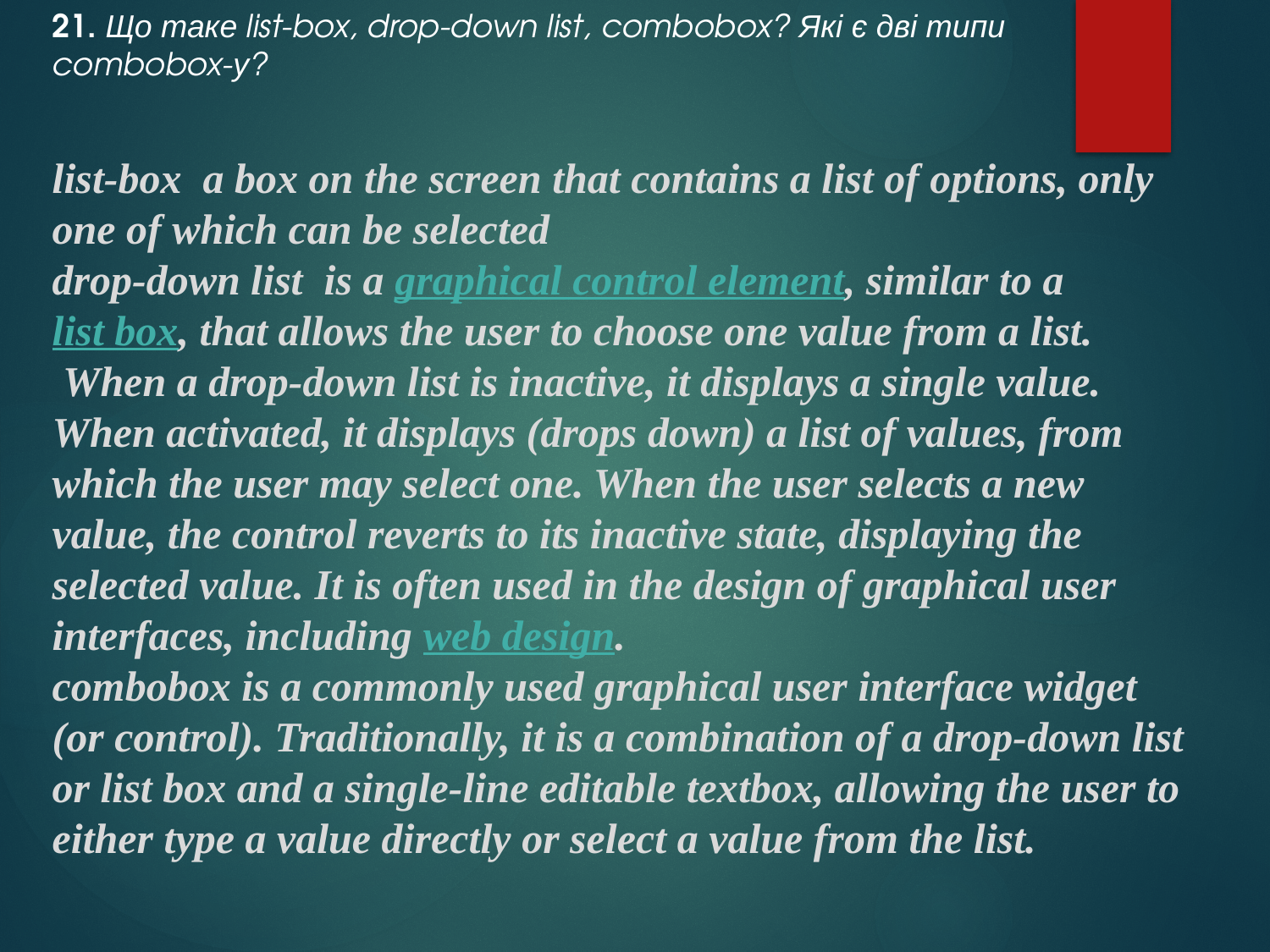

21. Що таке list-box, drop-down list, combobox? Які є дві типи combobox-у?

list-box  a box on the screen that contains a list of options, only one of which can be selected
drop-down list  is a graphical control element, similar to a list box, that allows the user to choose one value from a list.
 When a drop-down list is inactive, it displays a single value. When activated, it displays (drops down) a list of values, from which the user may select one. When the user selects a new value, the control reverts to its inactive state, displaying the selected value. It is often used in the design of graphical user interfaces, including web design.
combobox is a commonly used graphical user interface widget (or control). Traditionally, it is a combination of a drop-down list or list box and a single-line editable textbox, allowing the user to either type a value directly or select a value from the list.